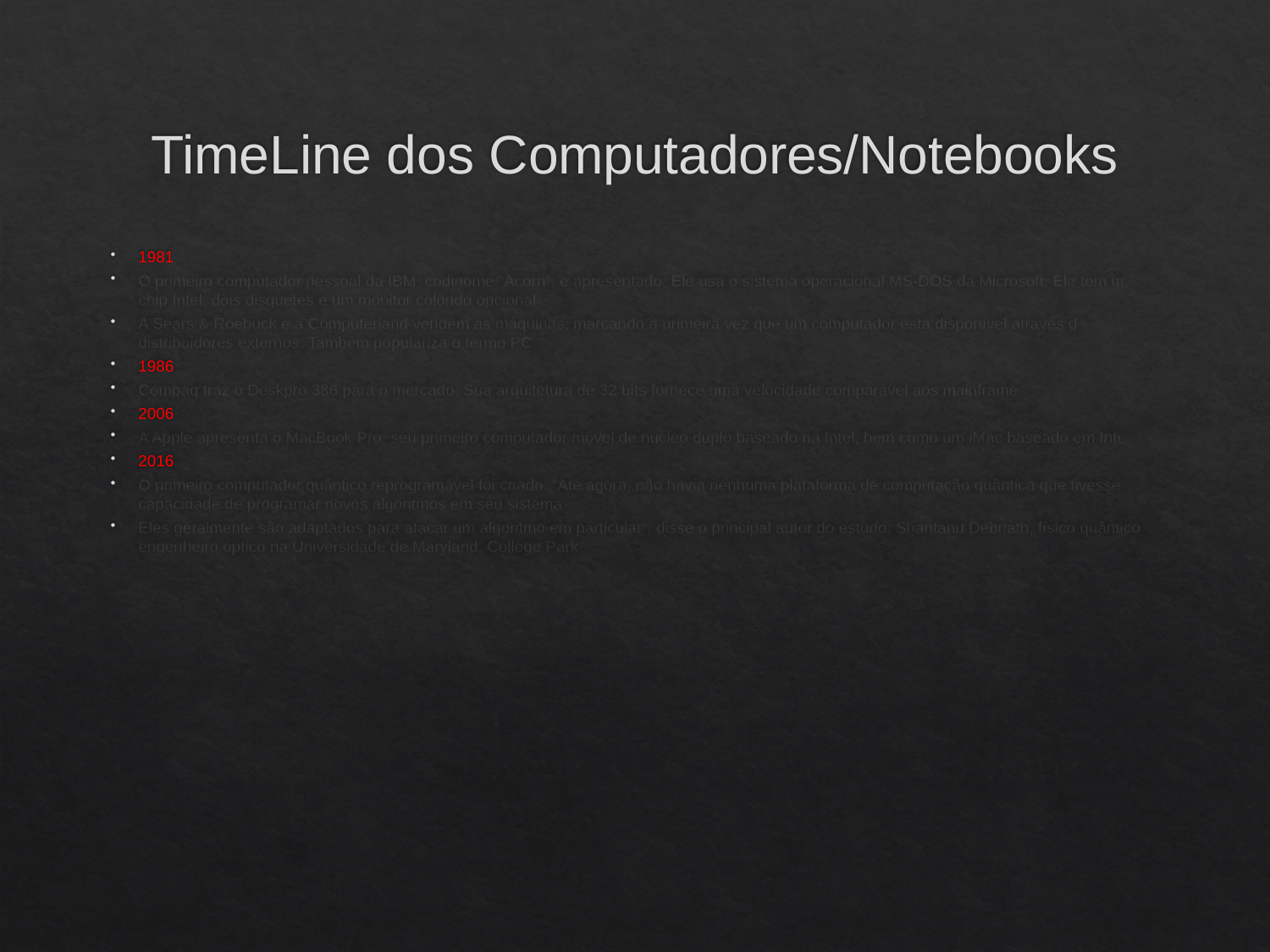

# TimeLine dos Computadores/Notebooks
1981
O primeiro computador pessoal da IBM, codinome “Acorn”, é apresentado. Ele usa o sistema operacional MS-DOS da Microsoft. Ele tem um chip Intel, dois disquetes e um monitor colorido opcional.
A Sears & Roebuck e a Computerland vendem as máquinas, marcando a primeira vez que um computador está disponível através de distribuidores externos. Também populariza o termo PC.
1986
Compaq traz o Deskpro 386 para o mercado. Sua arquitetura de 32 bits fornece uma velocidade comparável aos mainframes
2006
A Apple apresenta o MacBook Pro, seu primeiro computador móvel de núcleo duplo baseado na Intel, bem como um iMac baseado em Intel.
2016
O primeiro computador quântico reprogramável foi criado. “Até agora, não havia nenhuma plataforma de computação quântica que tivesse a capacidade de programar novos algoritmos em seu sistema.
Eles geralmente são adaptados para atacar um algoritmo em particular”, disse o principal autor do estudo, Shantanu Debnath, físico quântico e engenheiro óptico na Universidade de Maryland, College Park.